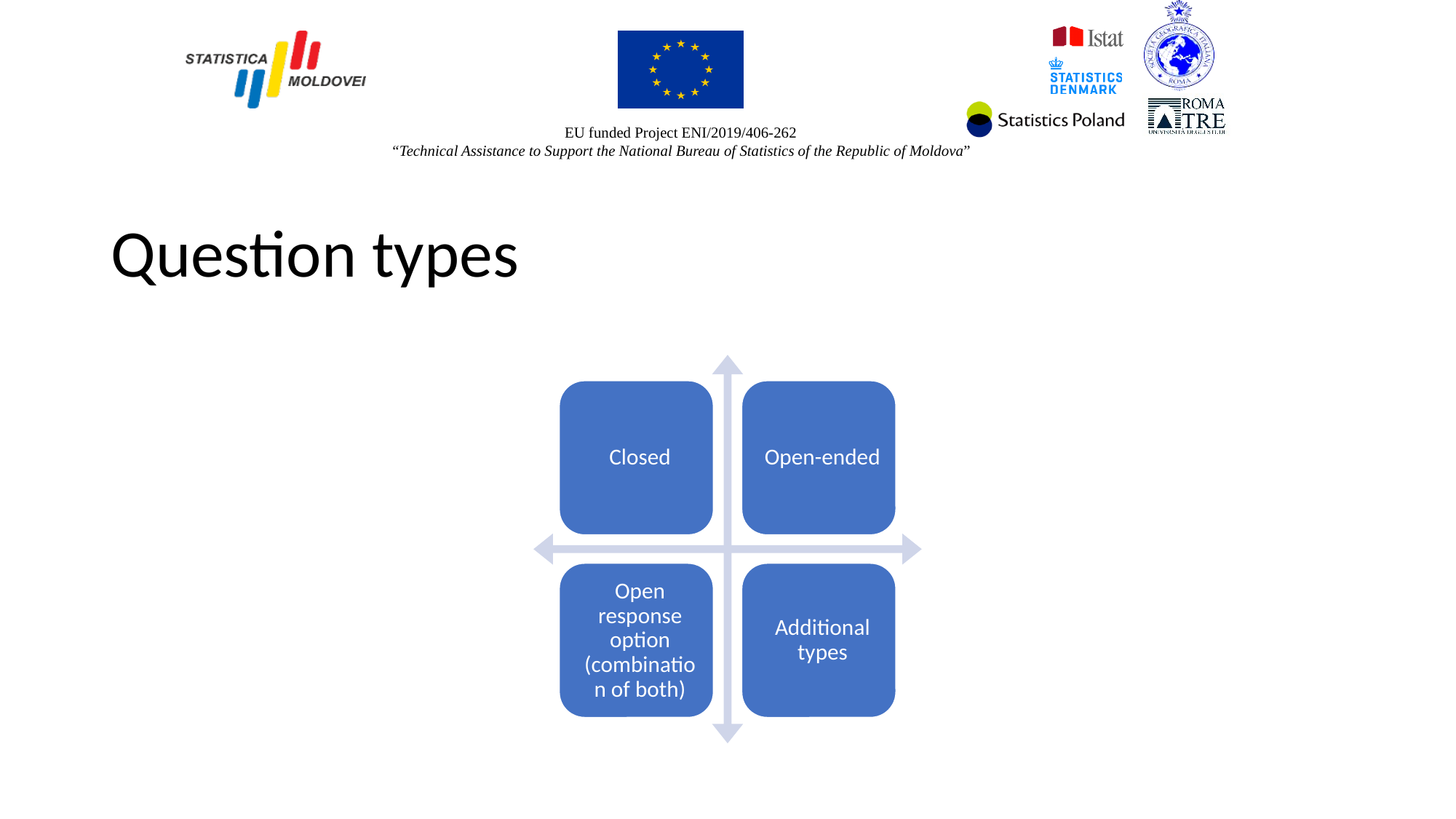

# Question types
Closed
Open-ended
Open response option (combination of both)
Additional types